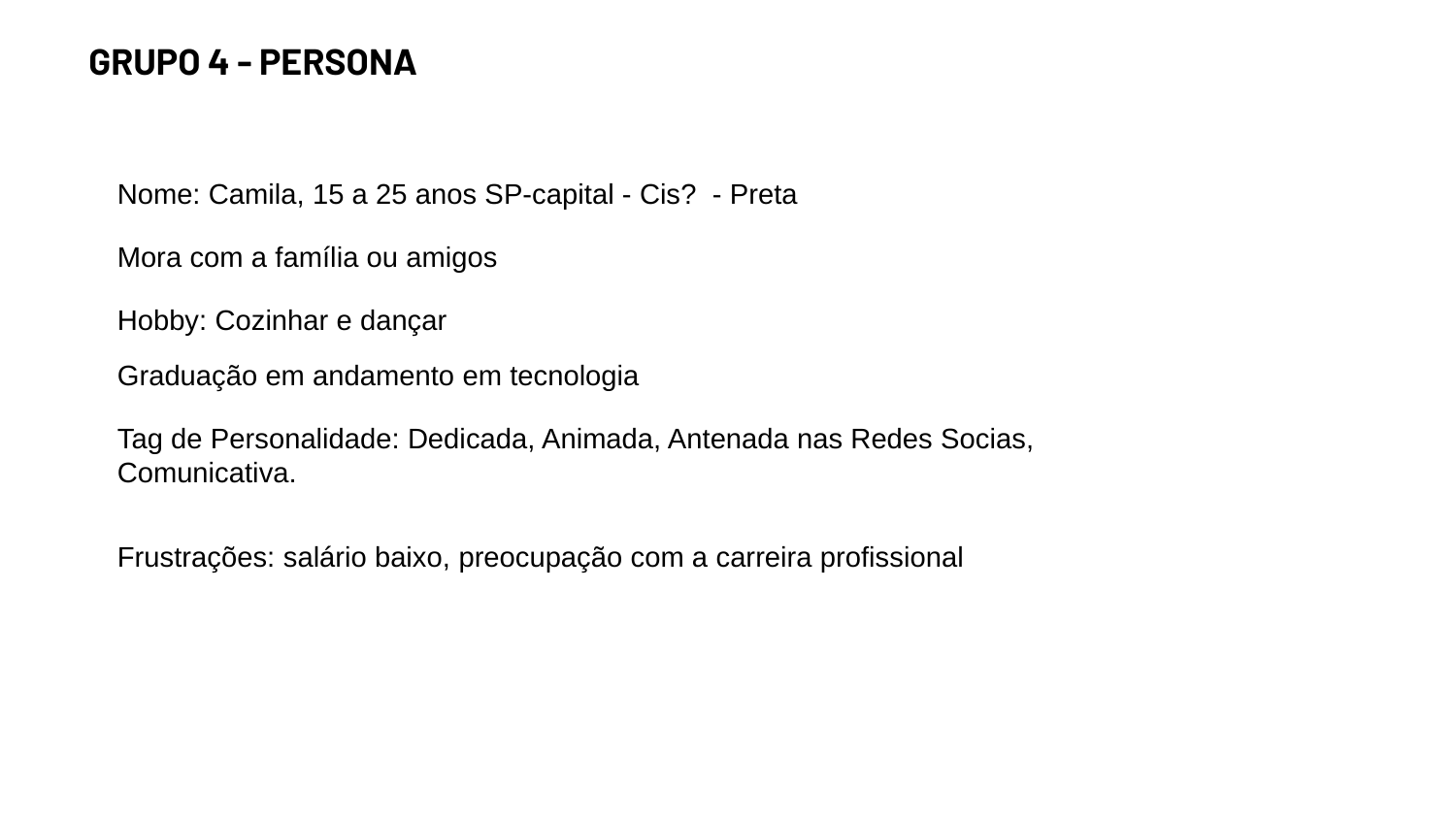

GRUPO 4 - PERSONA
Nome: Camila, 15 a 25 anos SP-capital - Cis?  - Preta
Mora com a família ou amigos

Hobby: Cozinhar e dançar
Graduação em andamento em tecnologia
Tag de Personalidade: Dedicada, Animada, Antenada nas Redes Socias, Comunicativa.
Frustrações: salário baixo, preocupação com a carreira profissional